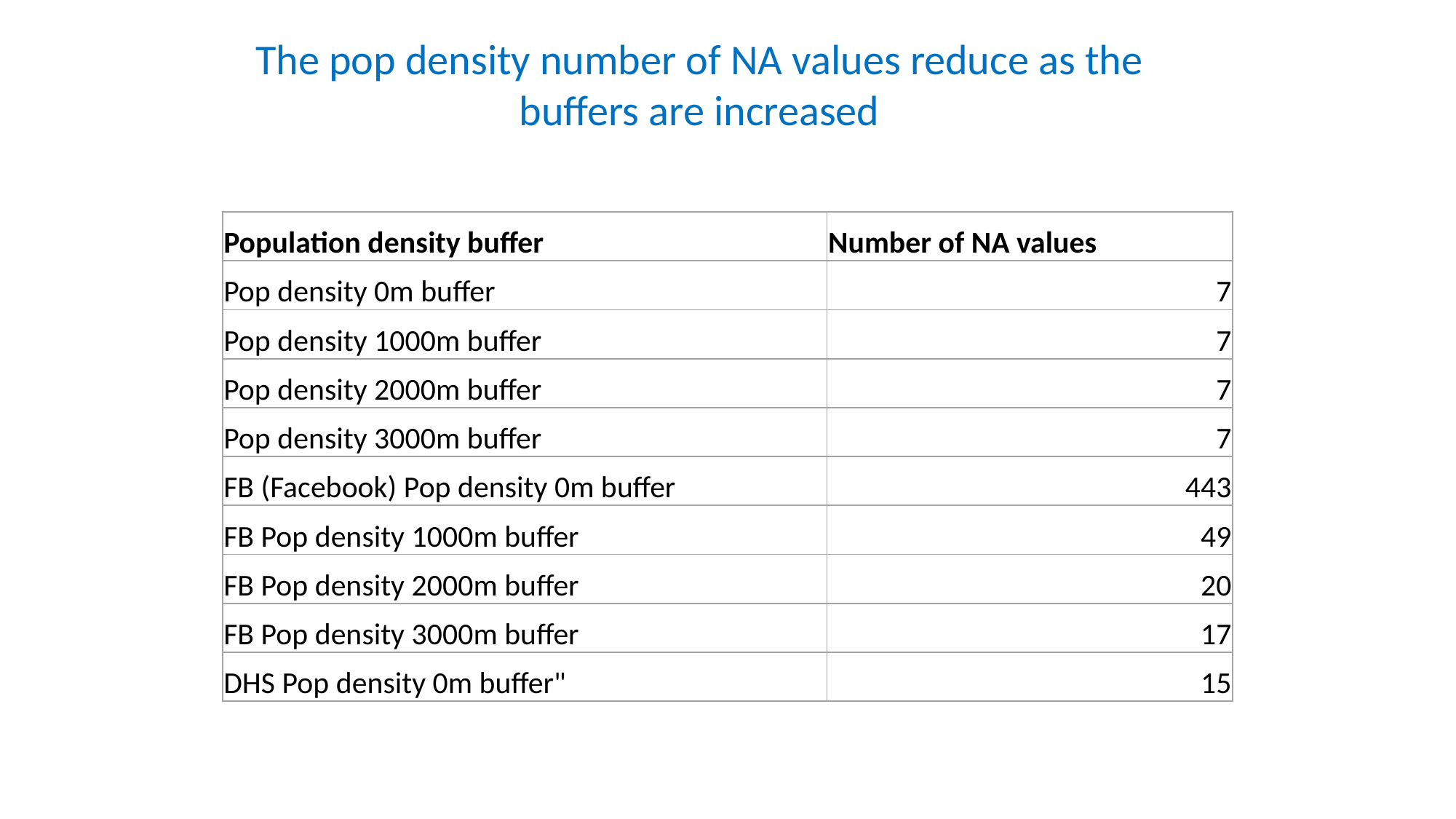

The pop density number of NA values reduce as the buffers are increased
| Population density buffer | Number of NA values |
| --- | --- |
| Pop density 0m buffer | 7 |
| Pop density 1000m buffer | 7 |
| Pop density 2000m buffer | 7 |
| Pop density 3000m buffer | 7 |
| FB (Facebook) Pop density 0m buffer | 443 |
| FB Pop density 1000m buffer | 49 |
| FB Pop density 2000m buffer | 20 |
| FB Pop density 3000m buffer | 17 |
| DHS Pop density 0m buffer" | 15 |